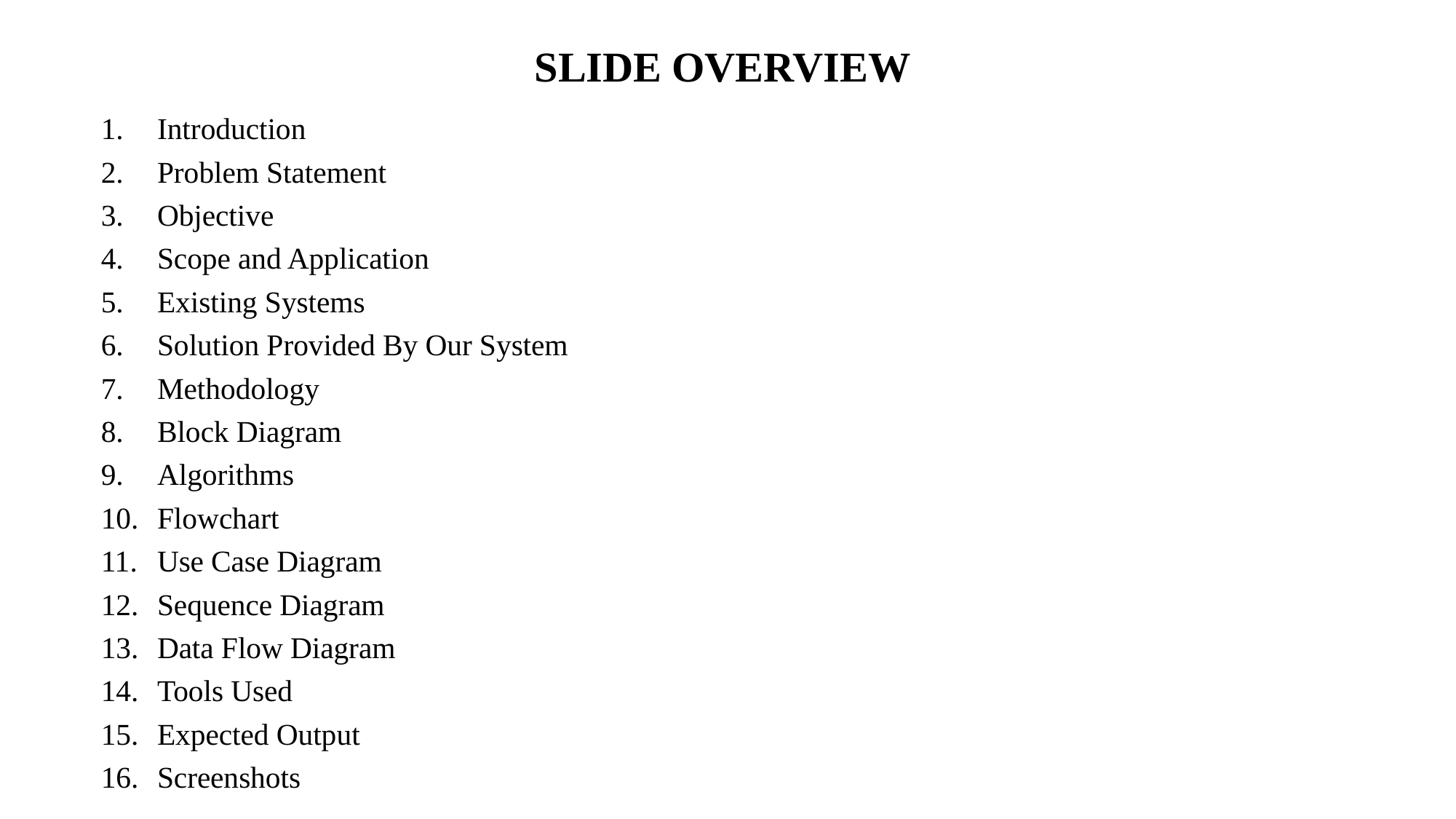

# SLIDE OVERVIEW
Introduction
Problem Statement
Objective
Scope and Application
Existing Systems
Solution Provided By Our System
Methodology
Block Diagram
Algorithms
Flowchart
Use Case Diagram
Sequence Diagram
Data Flow Diagram
Tools Used
Expected Output
Screenshots